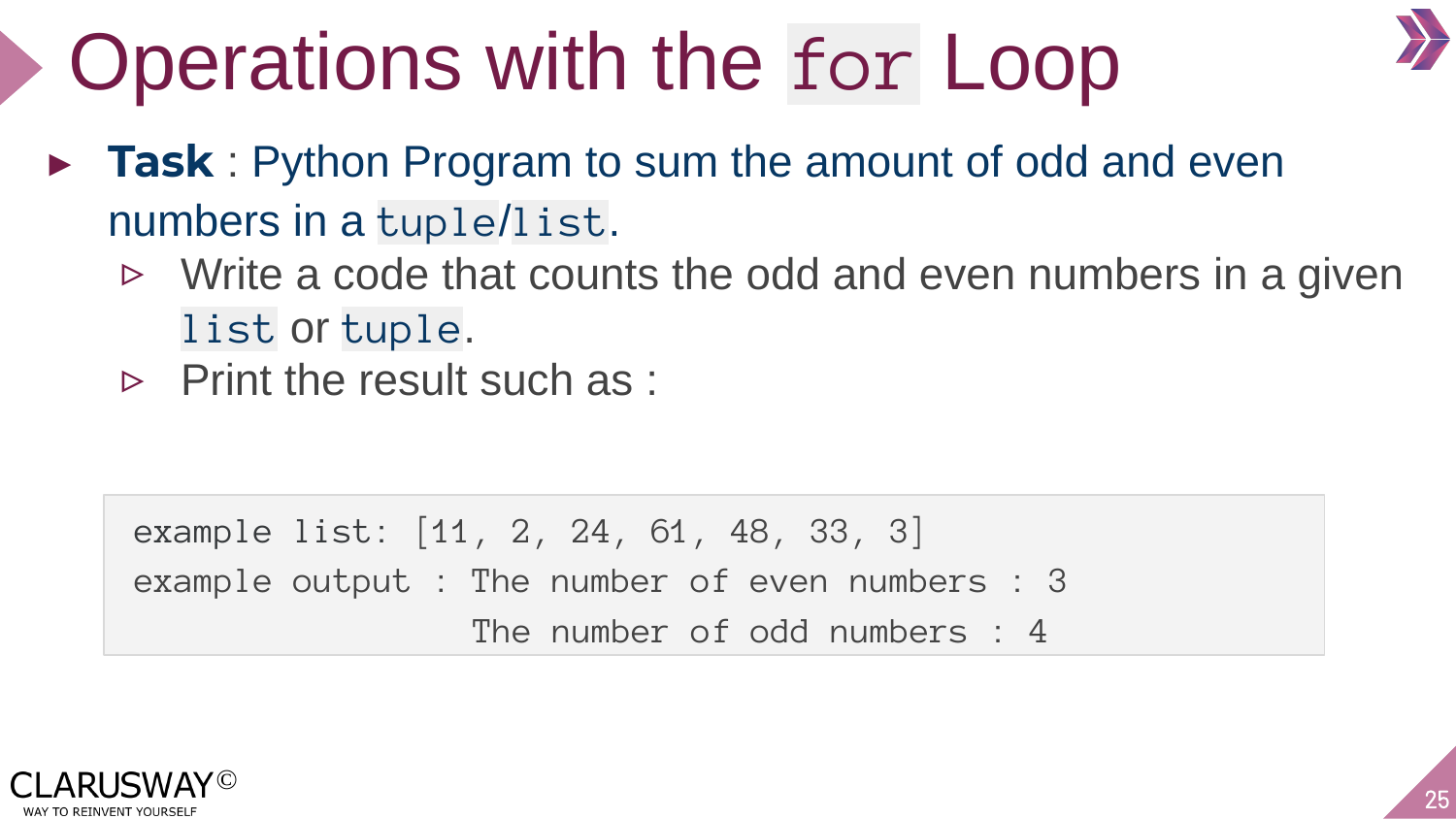

# Operations with the for Loop
Task : Python Program to sum the amount of odd and even numbers in a tuple/list.
Write a code that counts the odd and even numbers in a given list or tuple.
Print the result such as :

example list: [11, 2, 24, 61, 48, 33, 3]
example output : The number of even numbers : 3
                 The number of odd numbers : 4
25